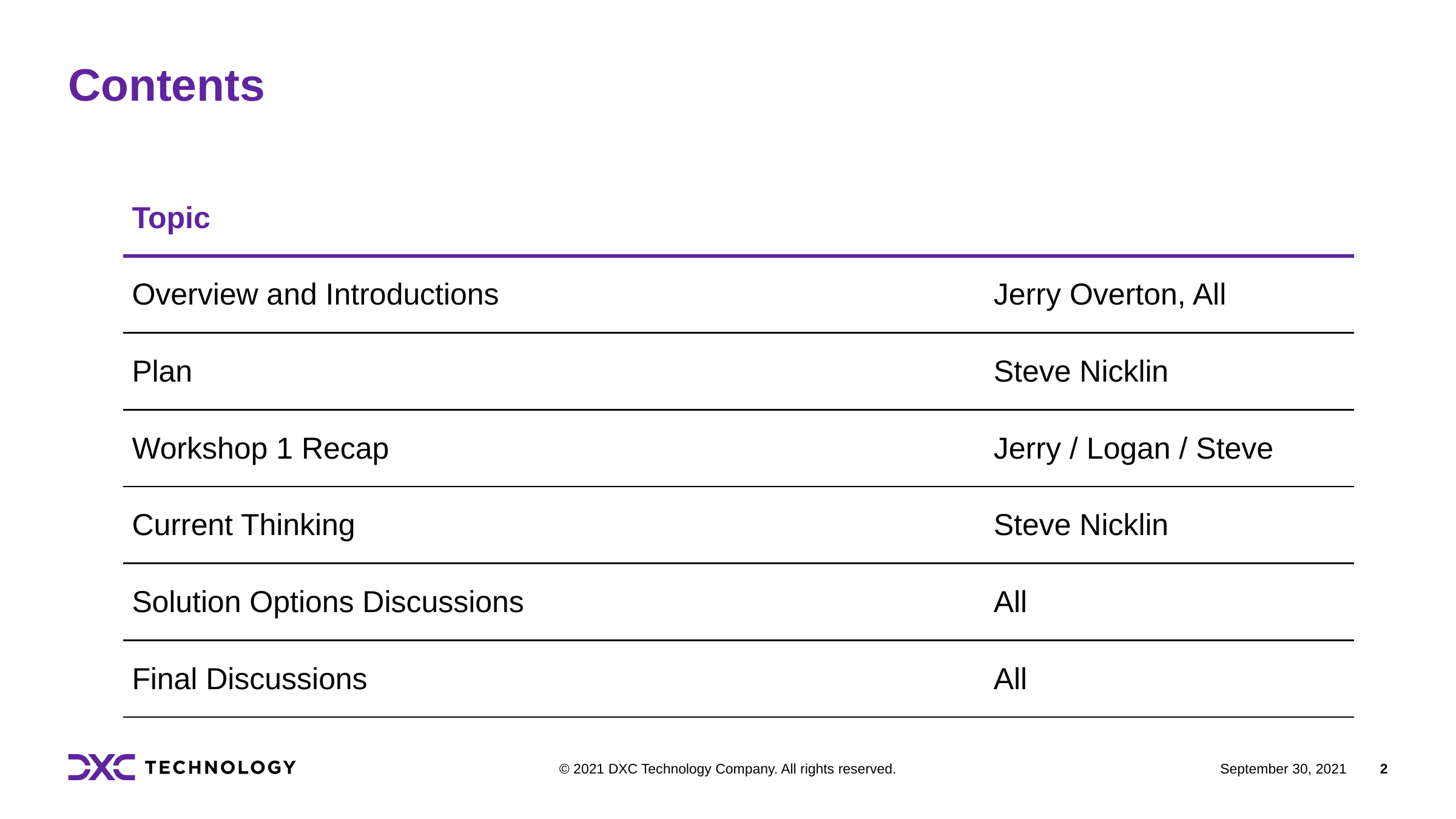

# Contents
| Topic |  |
| --- | --- |
| Overview and Introductions | Jerry Overton, All |
| Plan | Steve Nicklin |
| Workshop 1 Recap | Jerry / Logan / Steve |
| Current Thinking | Steve Nicklin |
| Solution Options Discussions | All |
| Final Discussions | All |